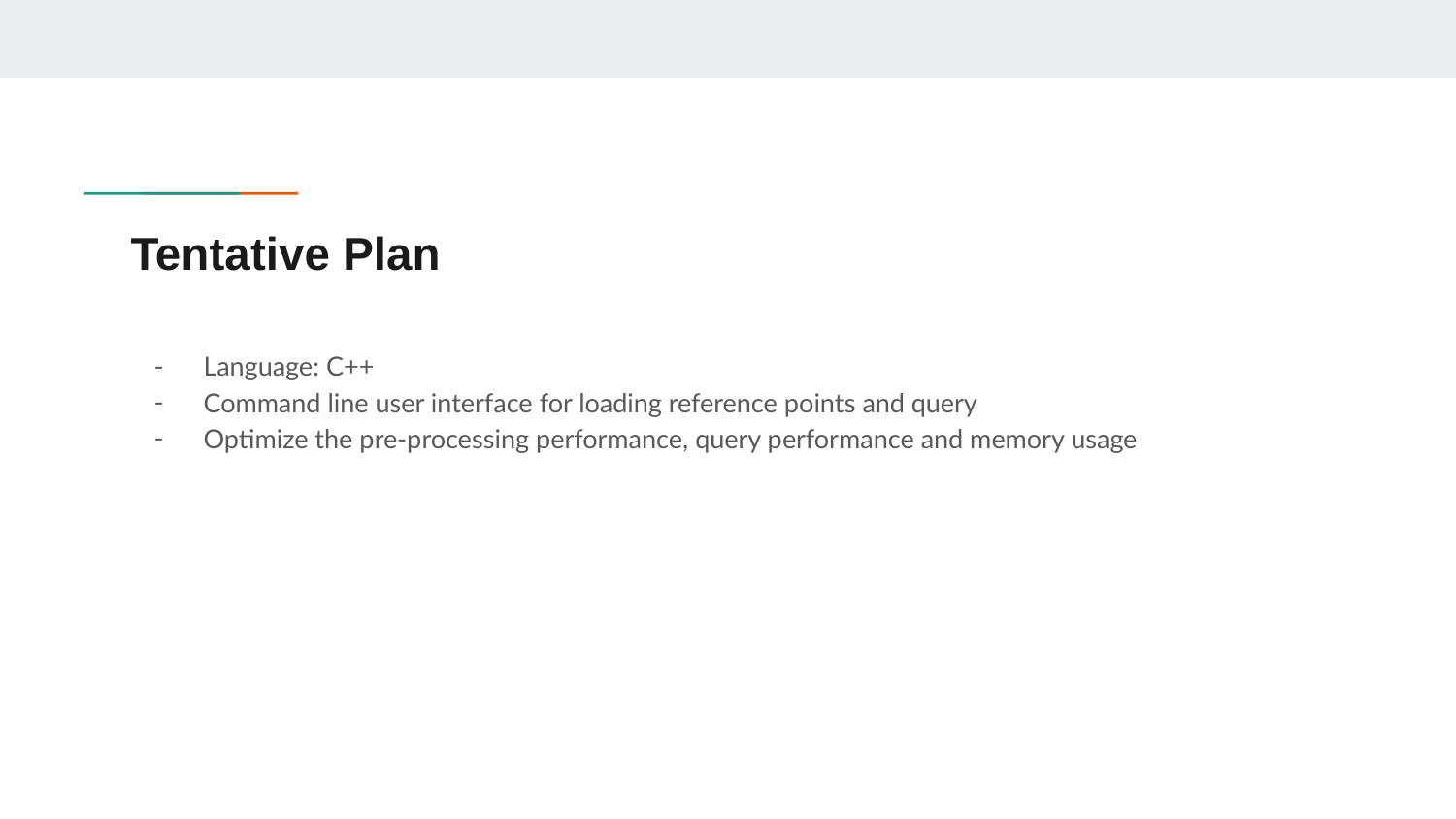

# Tentative Plan
Language: C++
Command line user interface for loading reference points and query
Optimize the pre-processing performance, query performance and memory usage